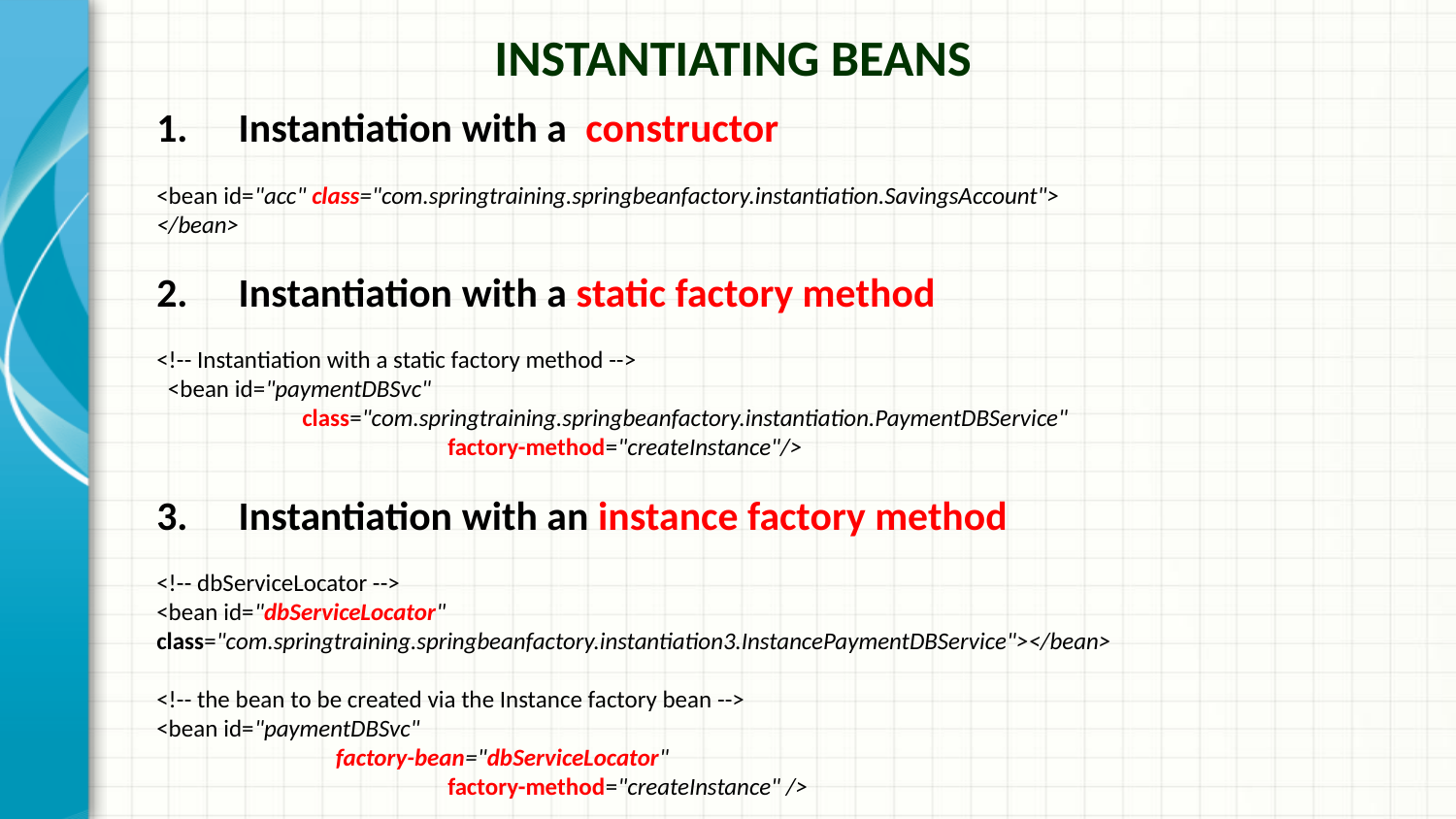

Instantiating Beans
Instantiation with a  constructor

<bean id="acc" class="com.springtraining.springbeanfactory.instantiation.SavingsAccount">
</bean>

Instantiation with a static factory method

<!-- Instantiation with a static factory method -->
  <bean id="paymentDBSvc"
  	class="com.springtraining.springbeanfactory.instantiation.PaymentDBService"
  		factory-method="createInstance"/>

Instantiation with an instance factory method

<!-- dbServiceLocator -->
<bean id="dbServiceLocator"
class="com.springtraining.springbeanfactory.instantiation3.InstancePaymentDBService"></bean>

<!-- the bean to be created via the Instance factory bean -->
<bean id="paymentDBSvc"
	      factory-bean="dbServiceLocator"
		factory-method="createInstance" />